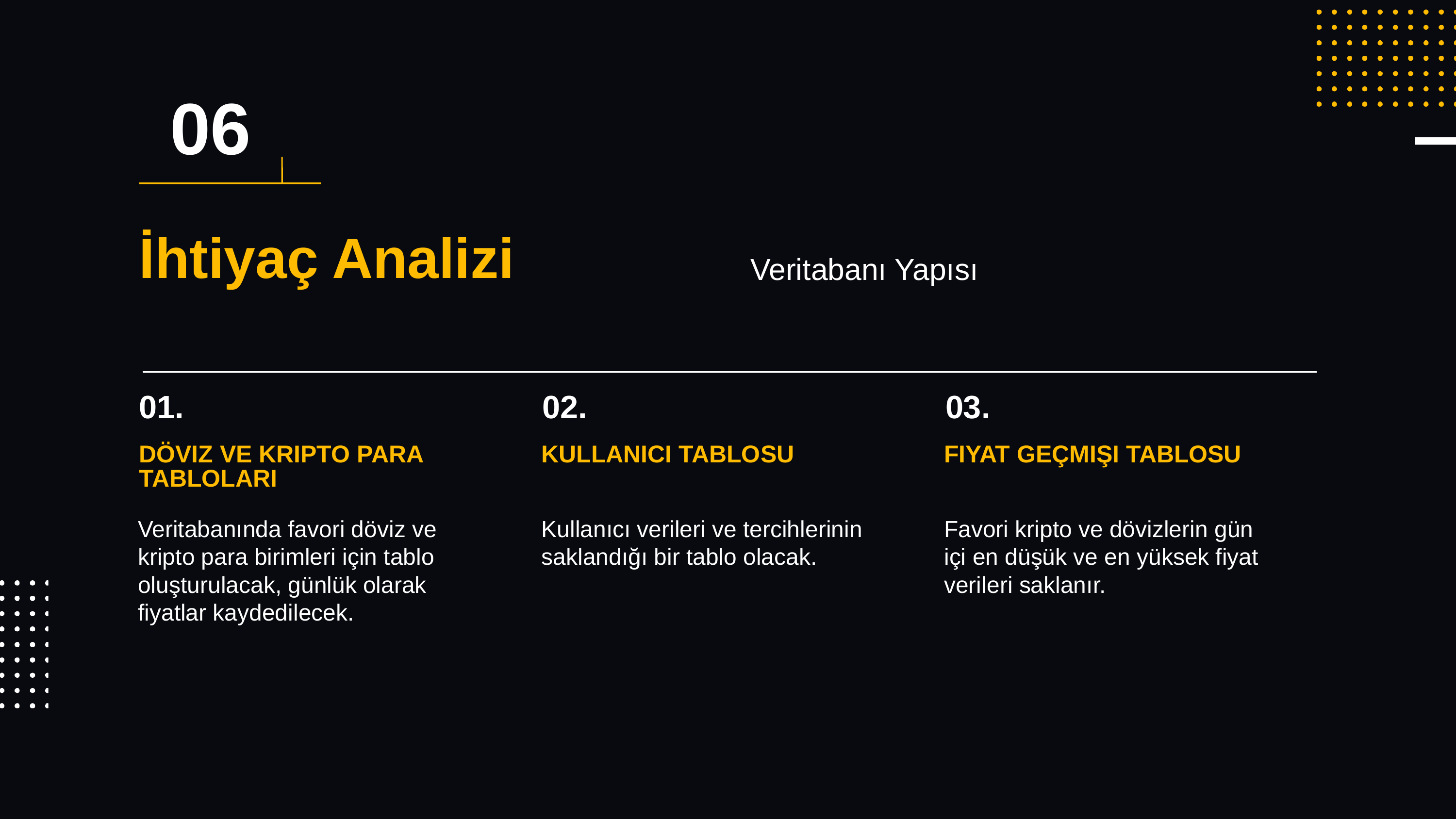

06

İhtiyaç Analizi
Veritabanı Yapısı

01.
02.
03.
DÖVIZ VE KRIPTO PARA TABLOLARI
KULLANICI TABLOSU
FIYAT GEÇMIŞI TABLOSU

Veritabanında favori döviz ve kripto para birimleri için tablo oluşturulacak, günlük olarak fiyatlar kaydedilecek.
Kullanıcı verileri ve tercihlerinin saklandığı bir tablo olacak.
Favori kripto ve dövizlerin gün içi en düşük ve en yüksek fiyat verileri saklanır.